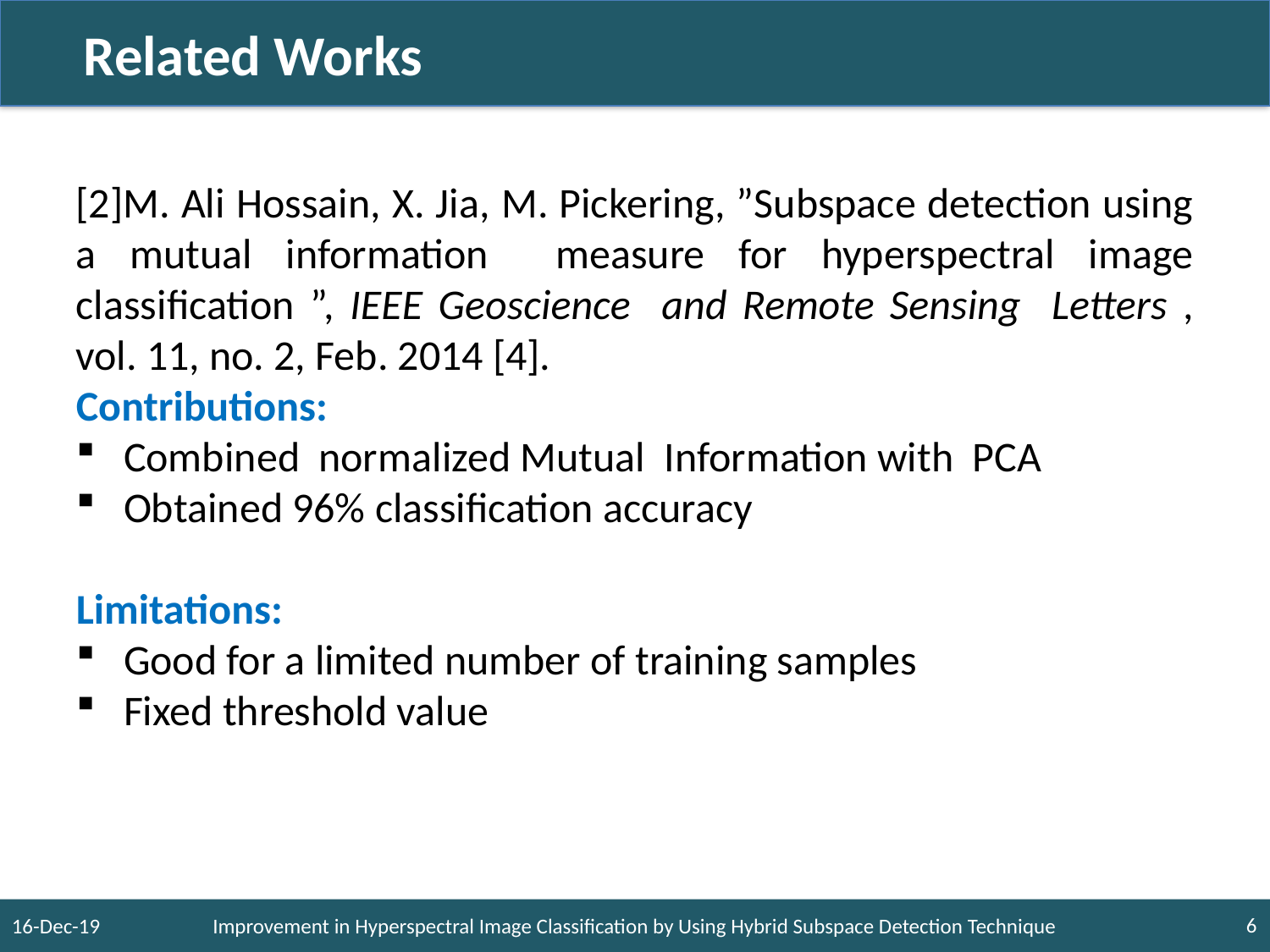

#
             Related Works
[2]M. Ali Hossain, X. Jia, M. Pickering, ”Subspace detection using a mutual information  measure for hyperspectral image classiﬁcation ”, IEEE Geoscience  and Remote Sensing  Letters , vol. 11, no. 2, Feb. 2014 [4].
Contributions:
Combined  normalized Mutual  Information with  PCA
Obtained 96% classification accuracy

Limitations:
Good for a limited number of training samples
Fixed threshold value
6
Improvement in Hyperspectral Image Classification by Using Hybrid Subspace Detection Technique
16-Dec-19